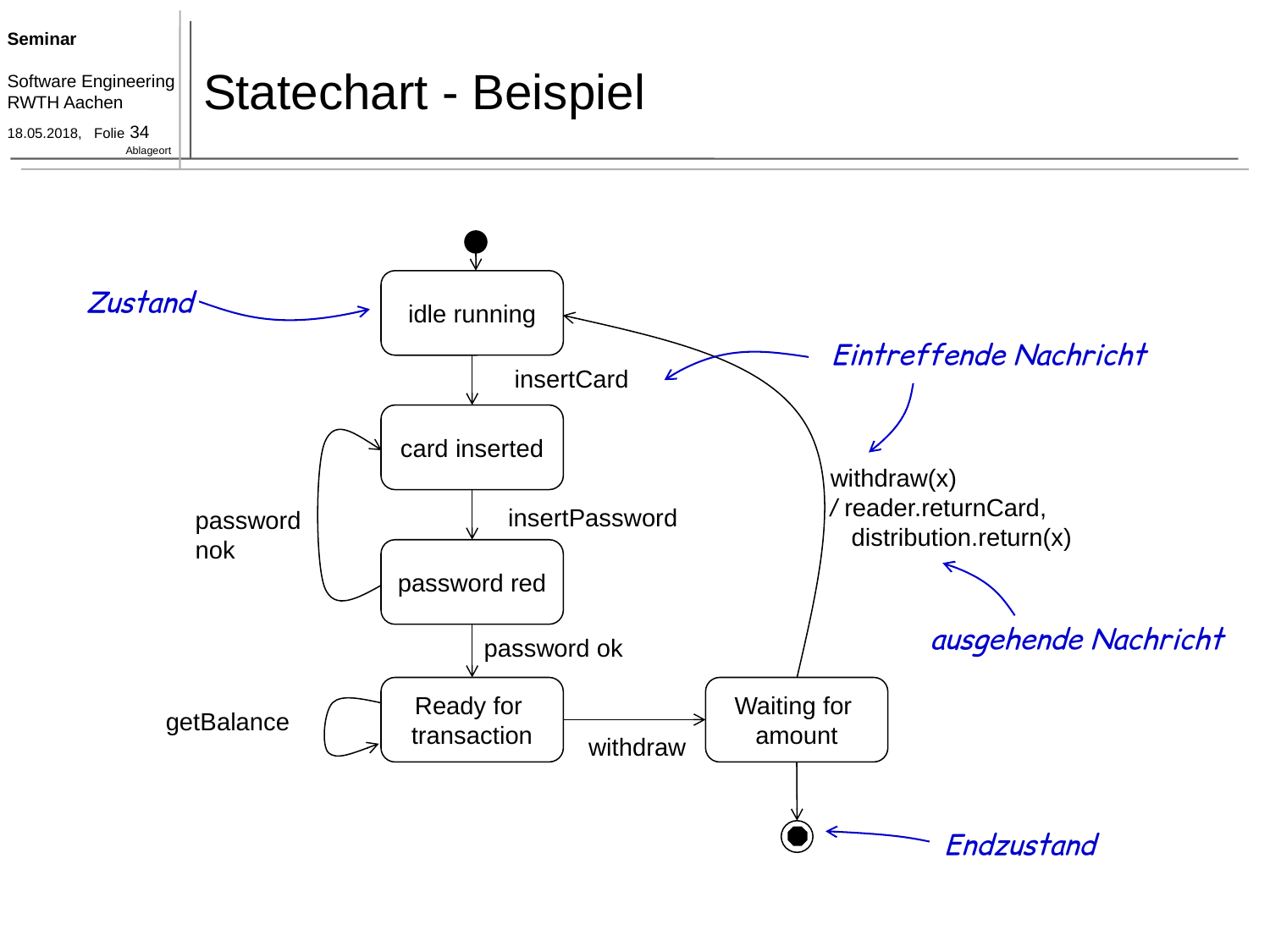

# Statechart - Beispiel

idle running
Zustand

Eintreffende Nachricht

insertCard

card inserted

withdraw(x)
/ reader.returnCard,
   distribution.return(x)
insertPassword
password
nok
password red

ausgehende Nachricht
password ok
Ready for
transaction
Waiting for
amount

getBalance
withdraw

Endzustand